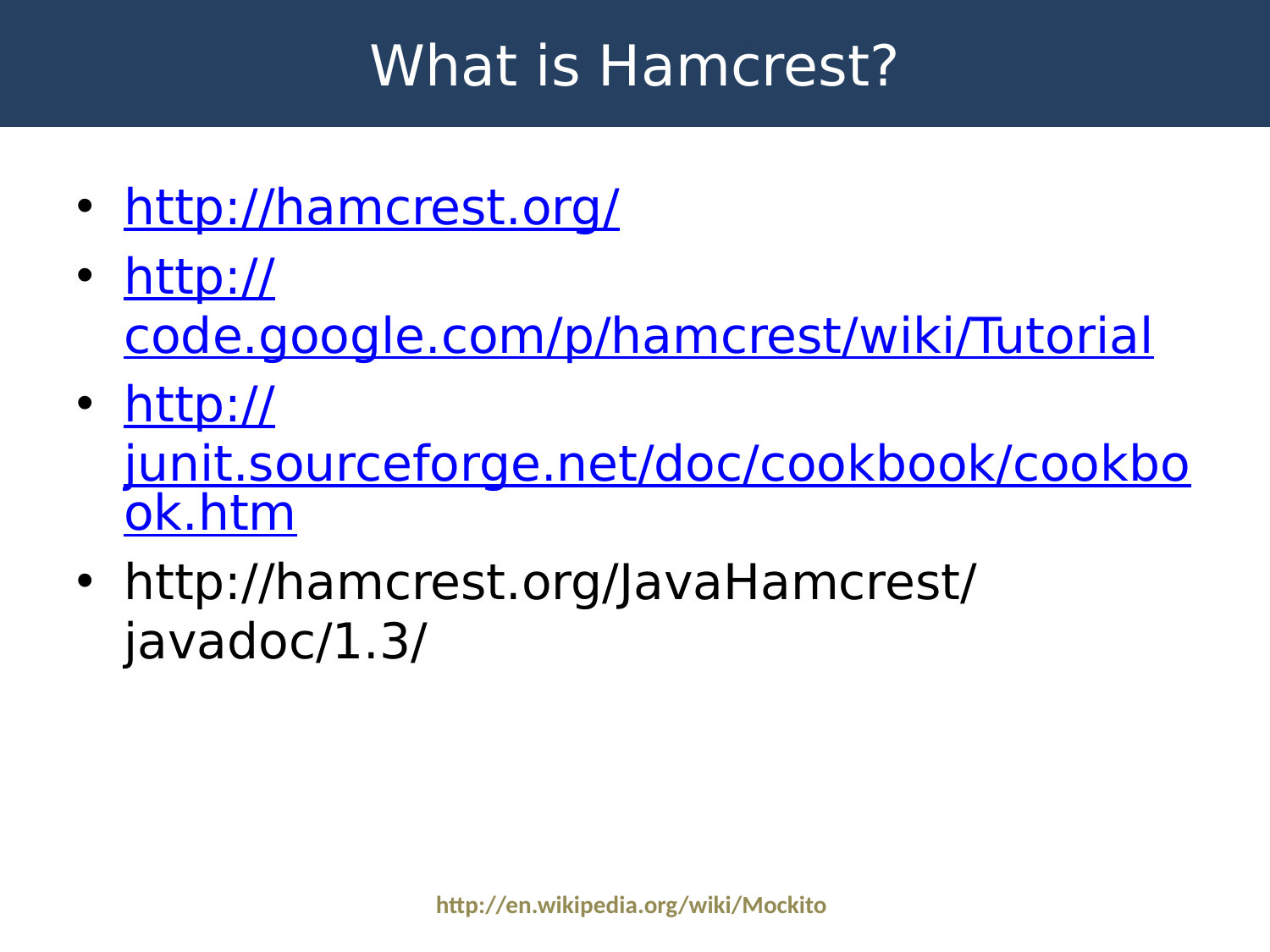

# What is Hamcrest?
http://hamcrest.org/
http://code.google.com/p/hamcrest/wiki/Tutorial
http://junit.sourceforge.net/doc/cookbook/cookbook.htm
http://hamcrest.org/JavaHamcrest/javadoc/1.3/
http://en.wikipedia.org/wiki/Mockito